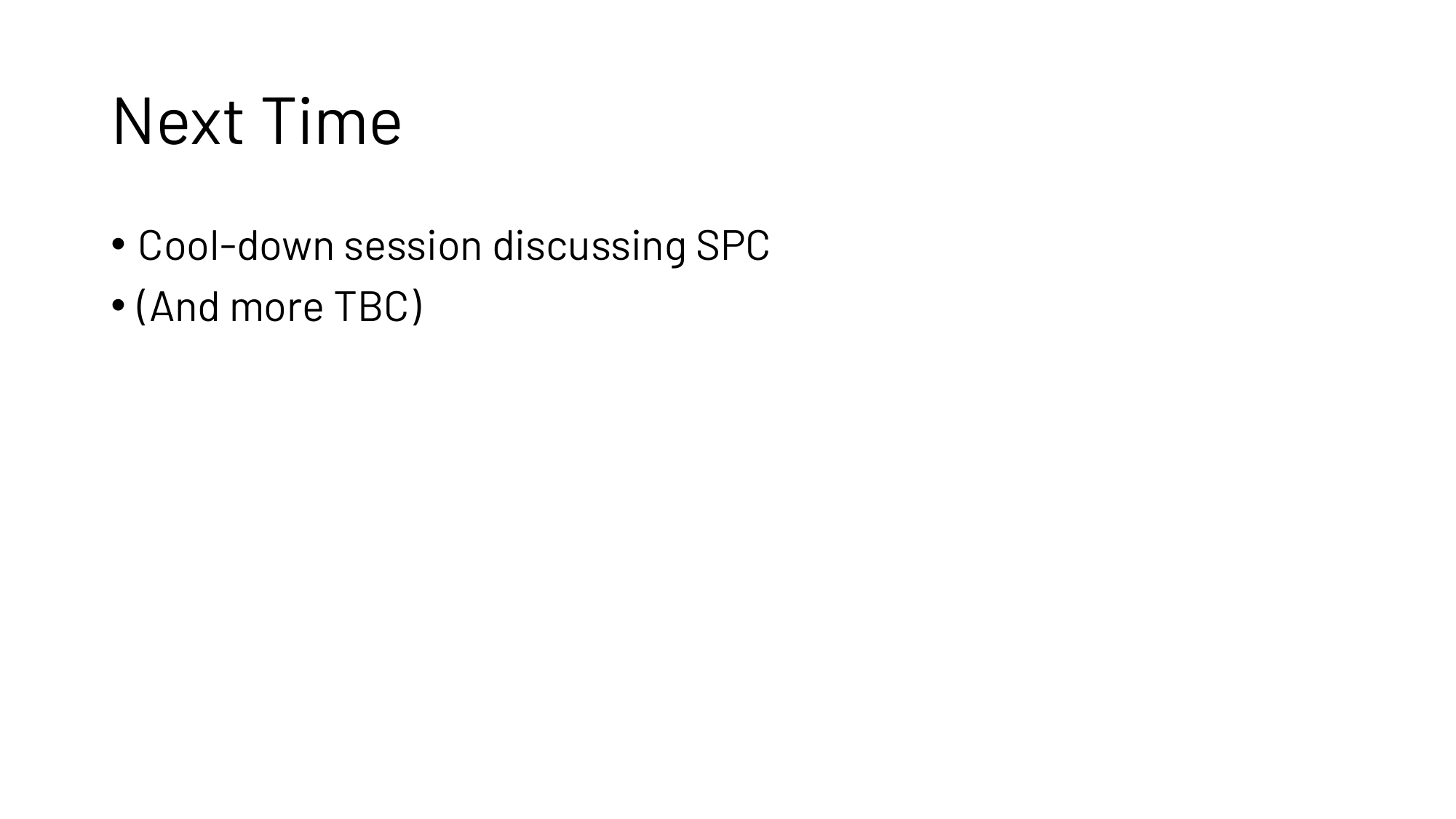

# Next Time
Cool-down session discussing SPC
(And more TBC)